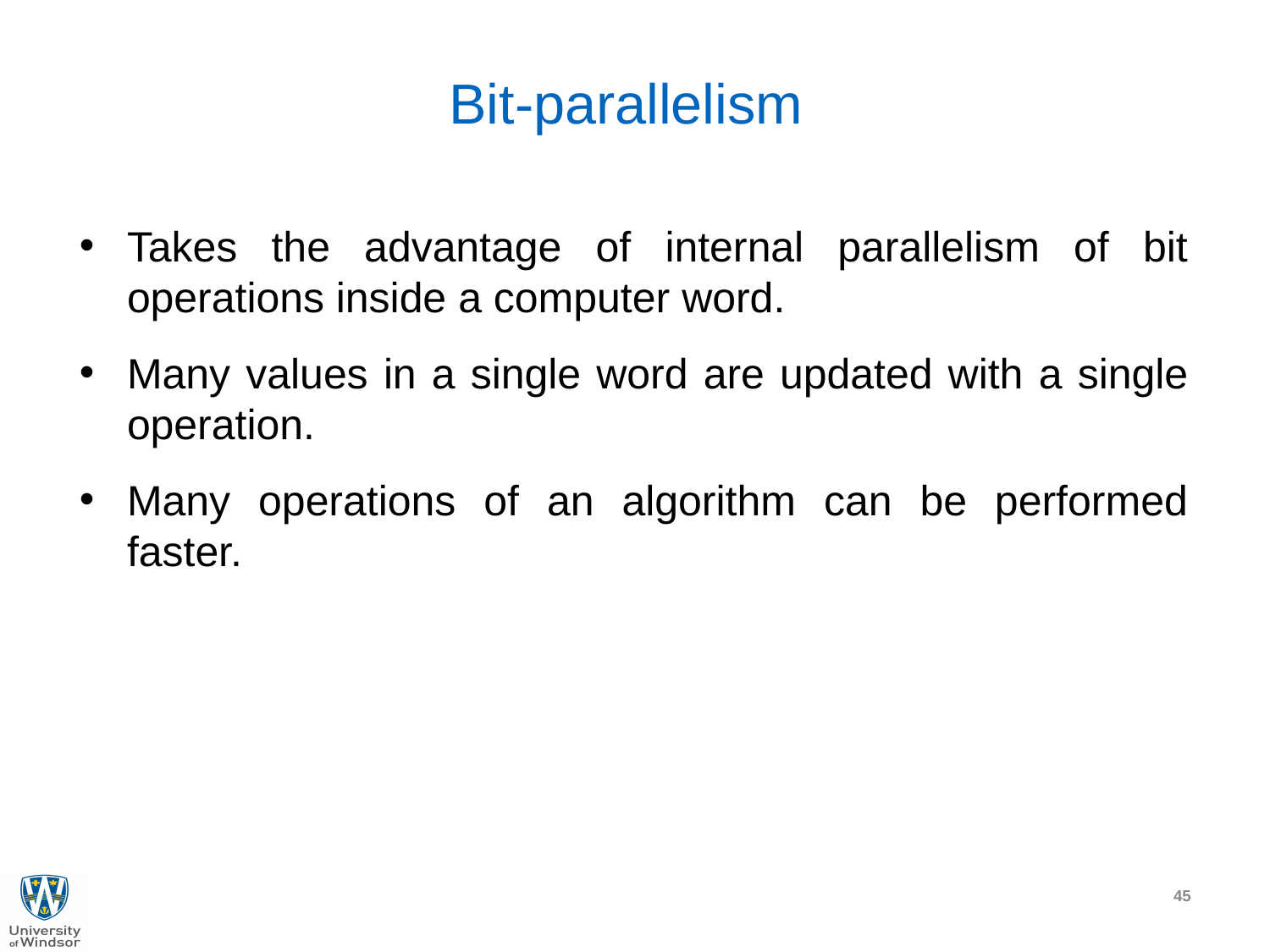

# Bit-parallelism
Takes the advantage of internal parallelism of bit operations inside a computer word.
Many values in a single word are updated with a single operation.
Many operations of an algorithm can be performed faster.
45